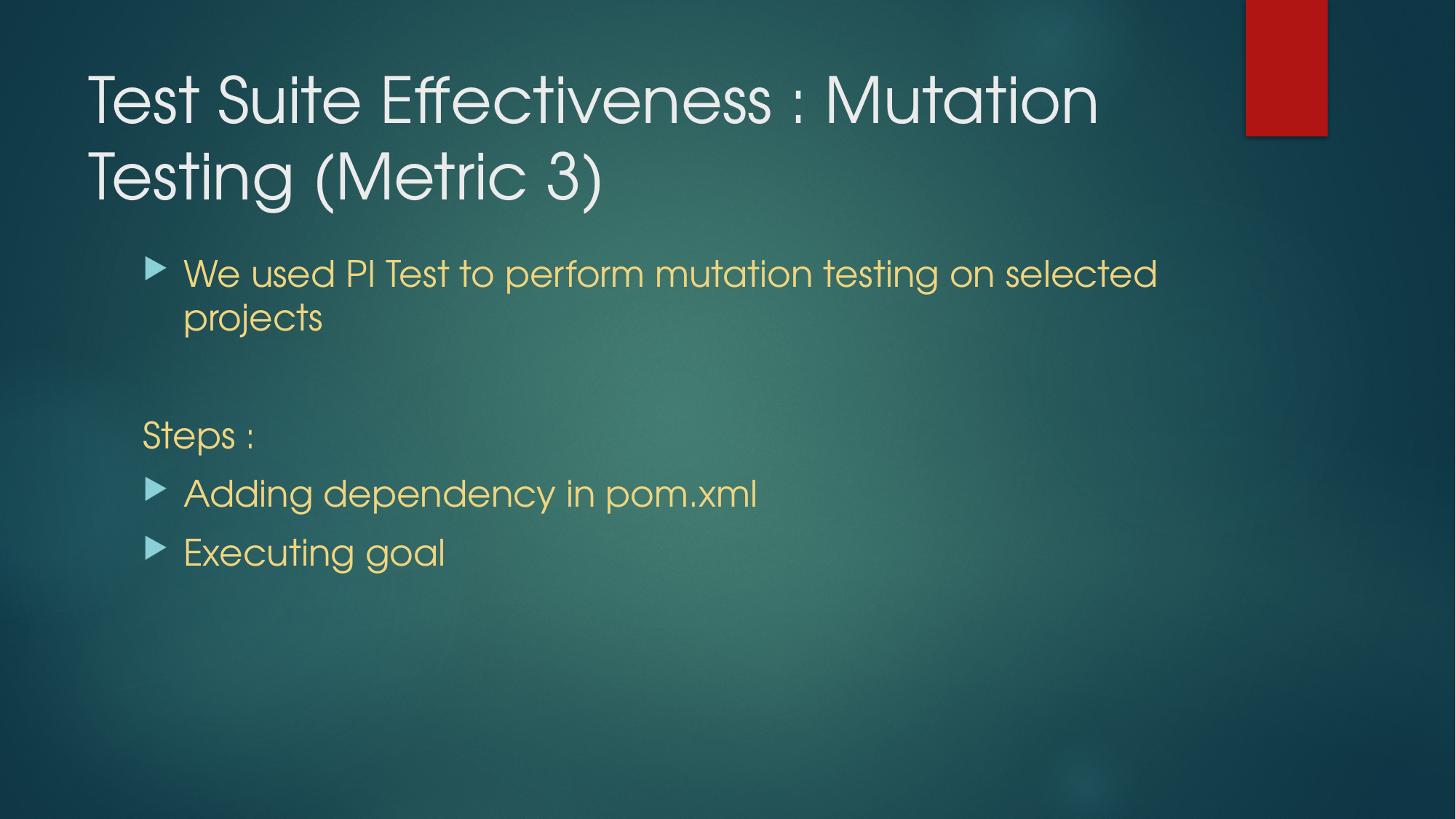

# Test Suite Effectiveness : Mutation Testing (Metric 3)
We used PI Test to perform mutation testing on selected projects

Steps :
Adding dependency in pom.xml
Executing goal